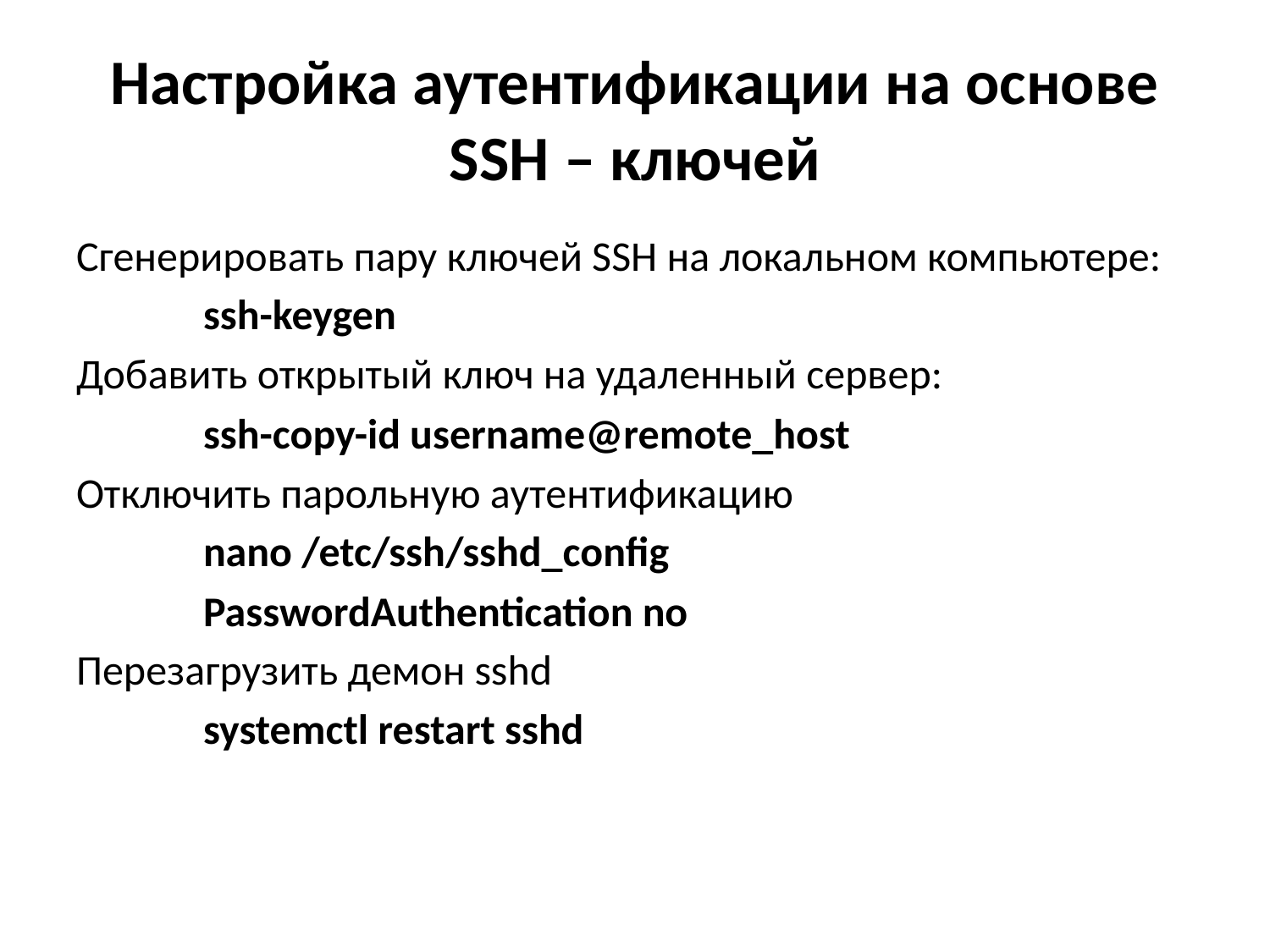

# Настройка аутентификации на основе SSH – ключей
Сгенерировать пару ключей SSH на локальном компьютере:
	ssh-keygen
Добавить открытый ключ на удаленный сервер:
	ssh-copy-id username@remote_host
Отключить парольную аутентификацию
	nano /etc/ssh/sshd_config
	PasswordAuthentication no
Перезагрузить демон sshd
	systemctl restart sshd